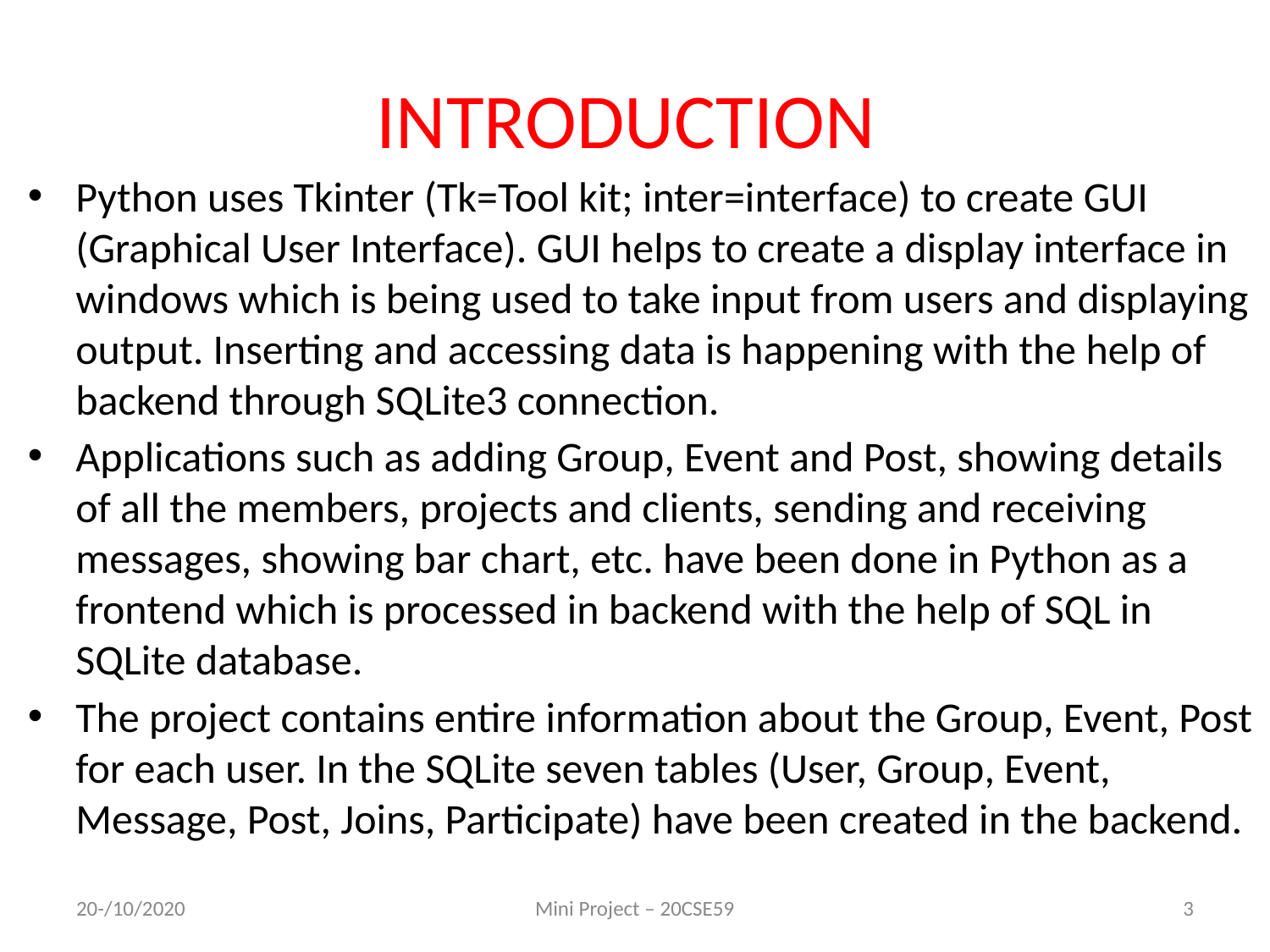

# INTRODUCTION
Python uses Tkinter (Tk=Tool kit; inter=interface) to create GUI (Graphical User Interface). GUI helps to create a display interface in windows which is being used to take input from users and displaying output. Inserting and accessing data is happening with the help of backend through SQLite3 connection.
Applications such as adding Group, Event and Post, showing details of all the members, projects and clients, sending and receiving messages, showing bar chart, etc. have been done in Python as a frontend which is processed in backend with the help of SQL in SQLite database.
The project contains entire information about the Group, Event, Post for each user. In the SQLite seven tables (User, Group, Event, Message, Post, Joins, Participate) have been created in the backend.

20-/10/2020
Mini Project – 20CSE59
3